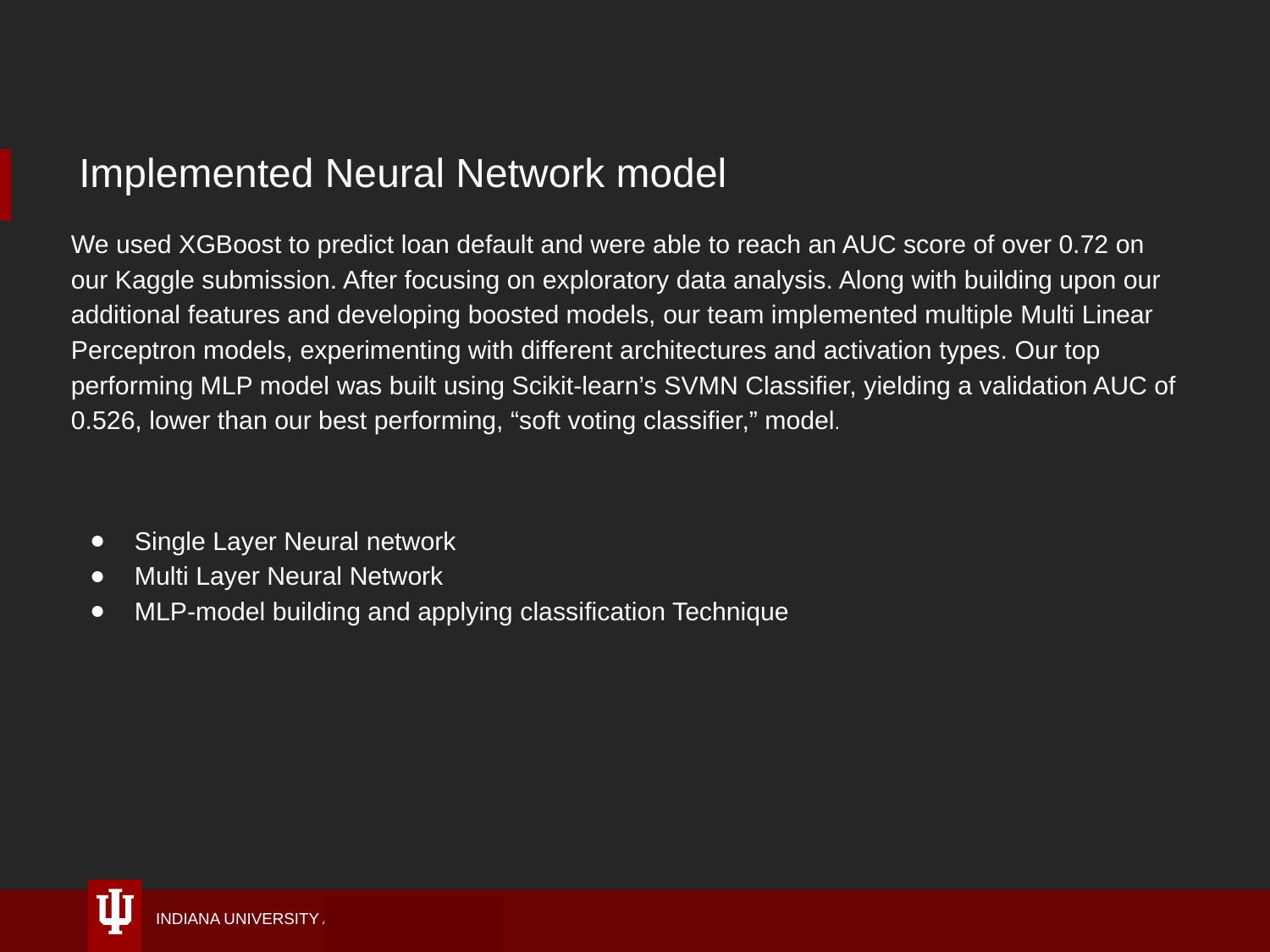

Implemented Neural Network model

We used XGBoost to predict loan default and were able to reach an AUC score of over 0.72 on our Kaggle submission. After focusing on exploratory data analysis. Along with building upon our additional features and developing boosted models, our team implemented multiple Multi Linear Perceptron models, experimenting with different architectures and activation types. Our top performing MLP model was built using Scikit-learn’s SVMN Classifier, yielding a validation AUC of 0.526, lower than our best performing, “soft voting classifier,” model.

Single Layer Neural network
Multi Layer Neural Network
MLP-model building and applying classification Technique